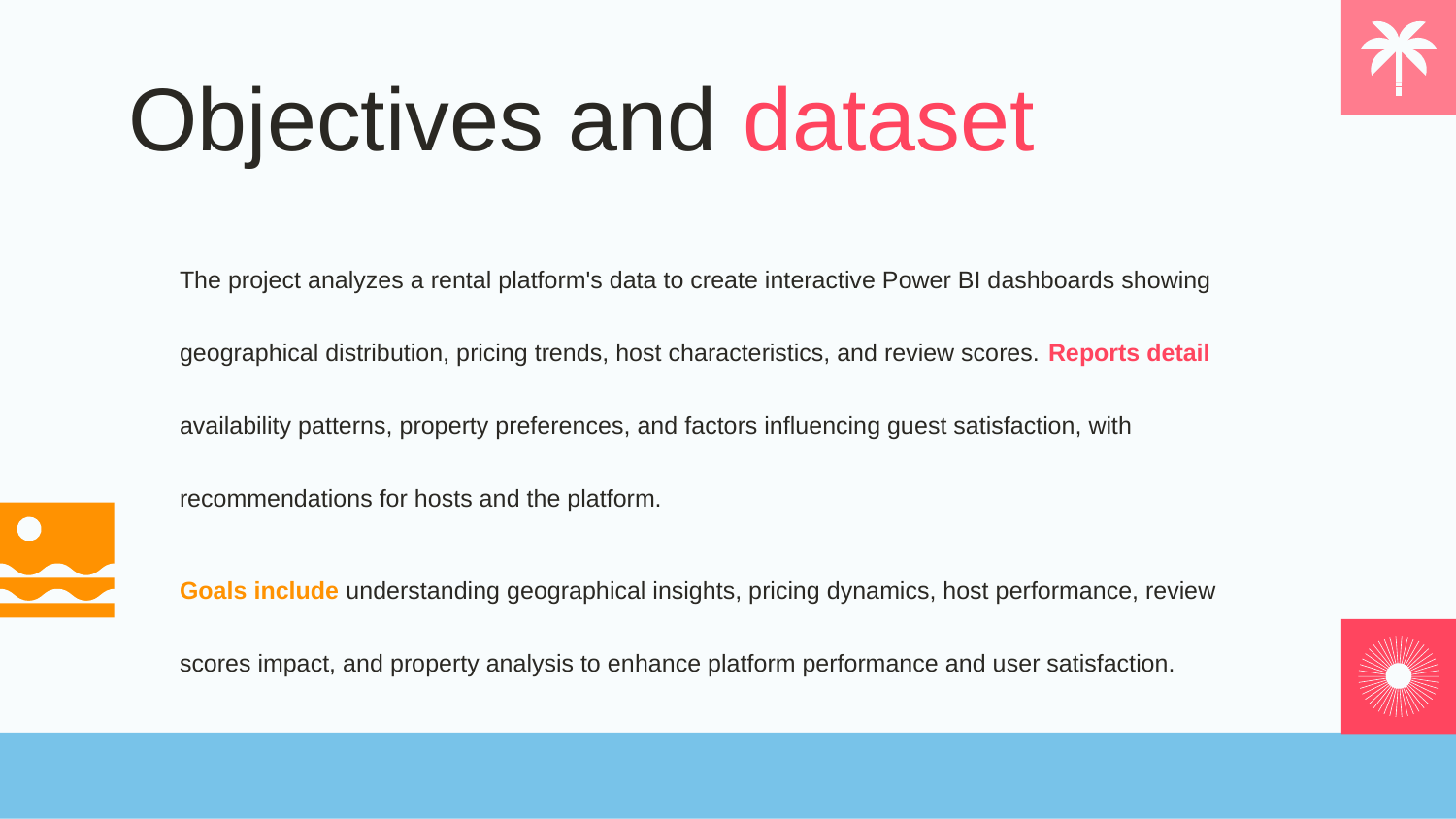

# Objectives and dataset
The project analyzes a rental platform's data to create interactive Power BI dashboards showing geographical distribution, pricing trends, host characteristics, and review scores. Reports detail availability patterns, property preferences, and factors influencing guest satisfaction, with recommendations for hosts and the platform.
Goals include understanding geographical insights, pricing dynamics, host performance, review scores impact, and property analysis to enhance platform performance and user satisfaction.